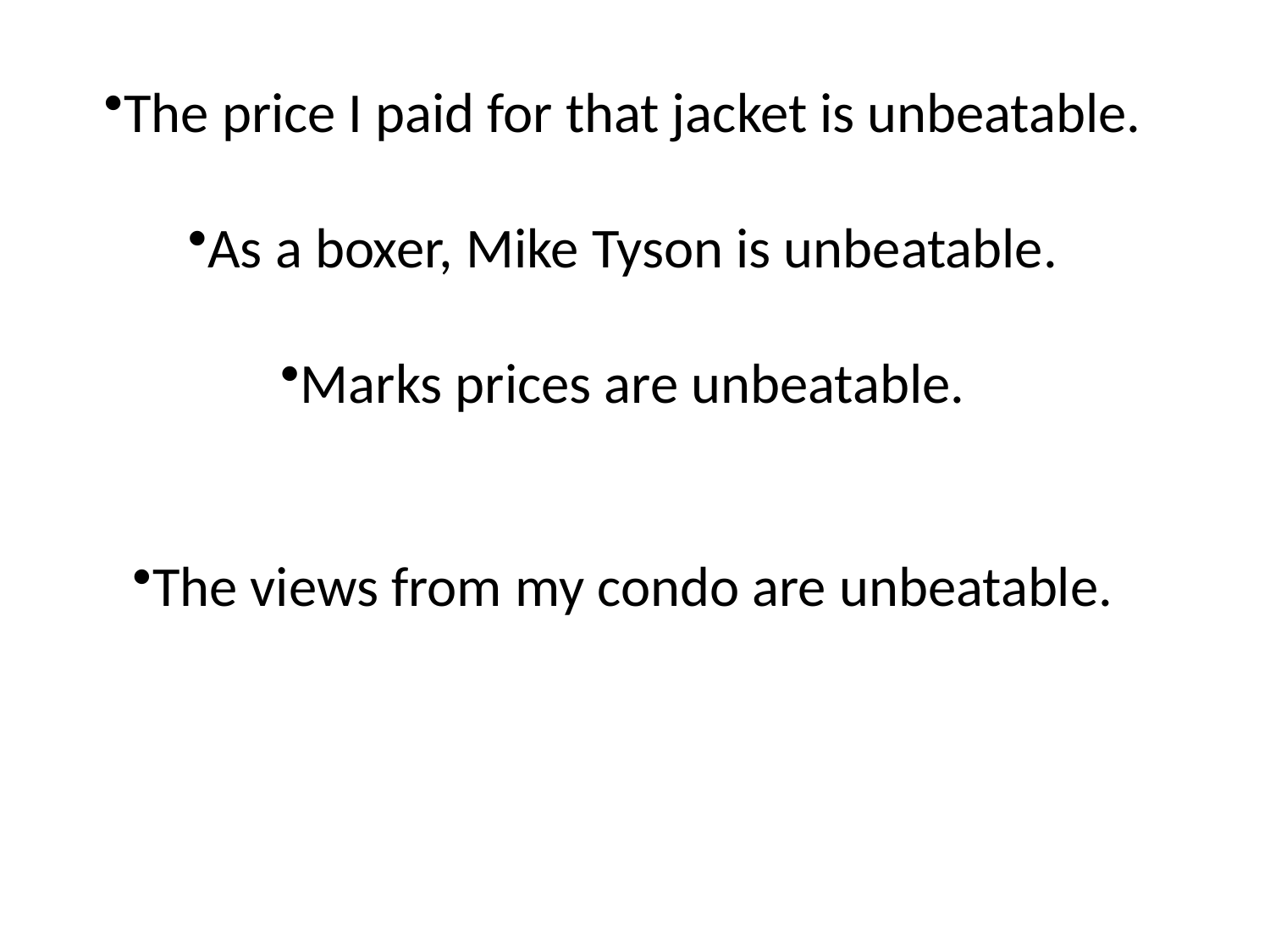

The price I paid for that jacket is unbeatable.

As a boxer, Mike Tyson is unbeatable.

Marks prices are unbeatable.

The views from my condo are unbeatable.